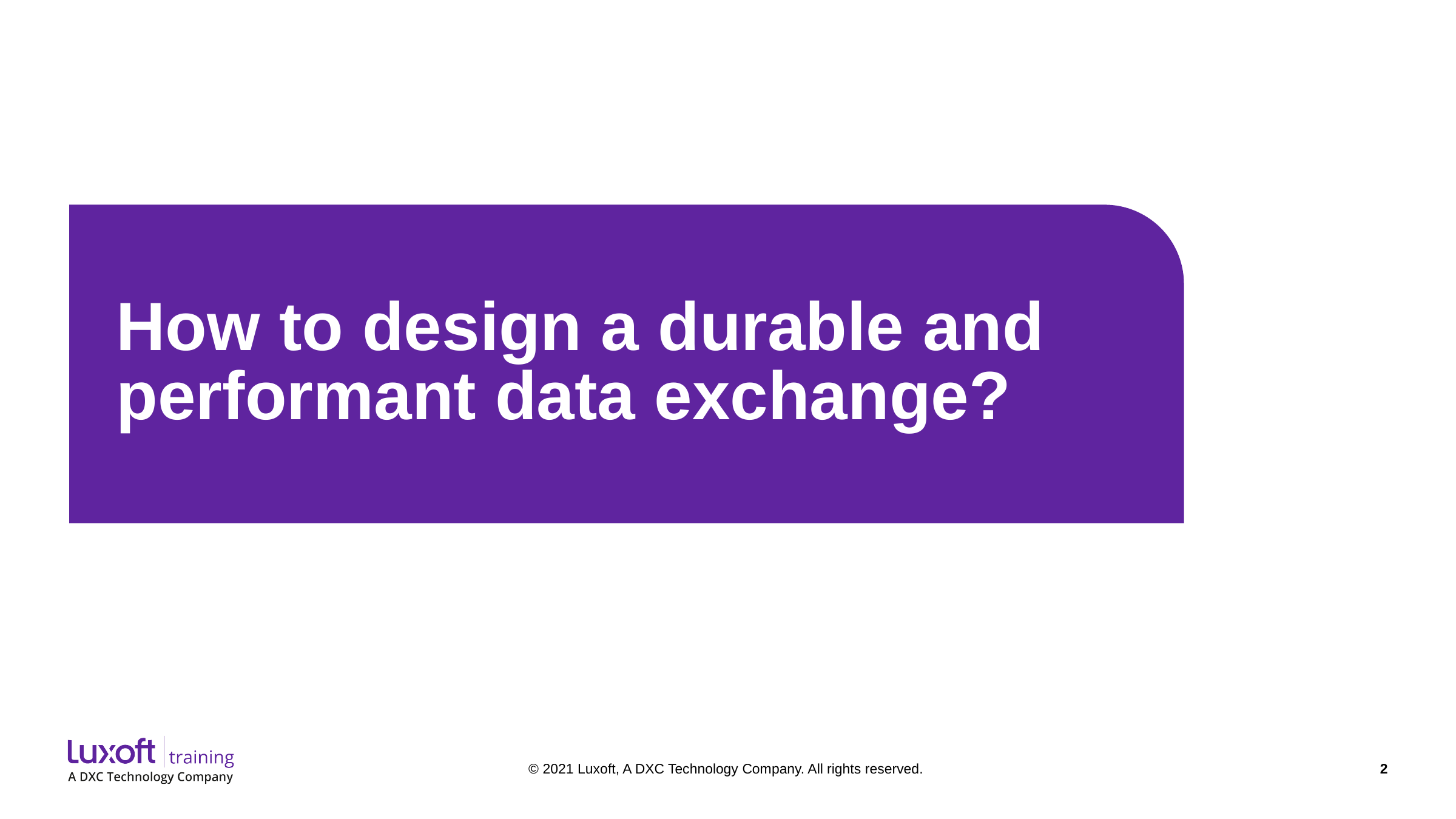

# How to design a durable and performant data exchange?